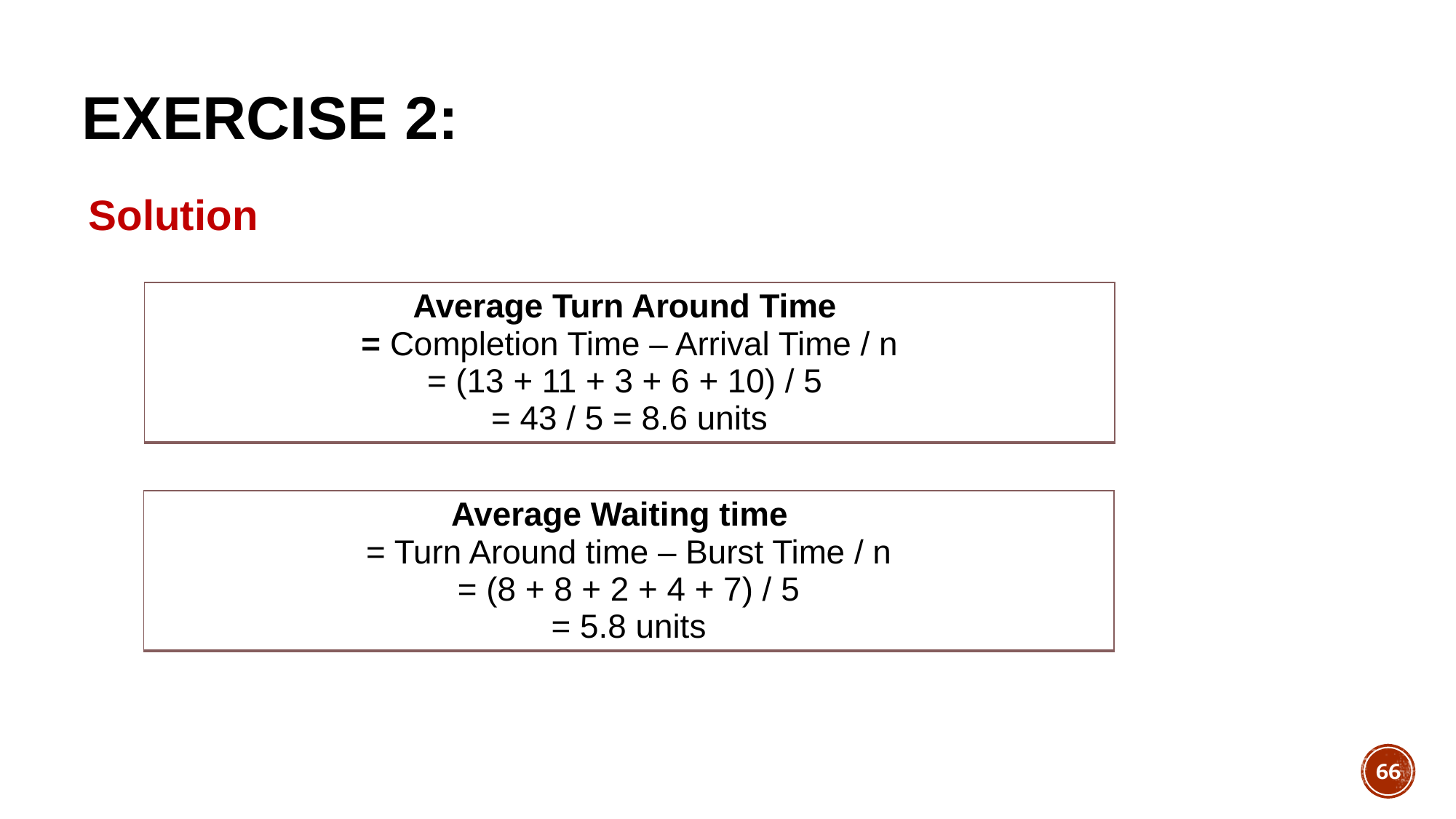

# Exercise 2:
Solution

| Average Turn Around Time = Completion Time – Arrival Time / n = (13 + 11 + 3 + 6 + 10) / 5 = 43 / 5 = 8.6 units |
| --- |
| Average Waiting time = Turn Around time – Burst Time / n = (8 + 8 + 2 + 4 + 7) / 5 = 5.8 units |
| --- |
66